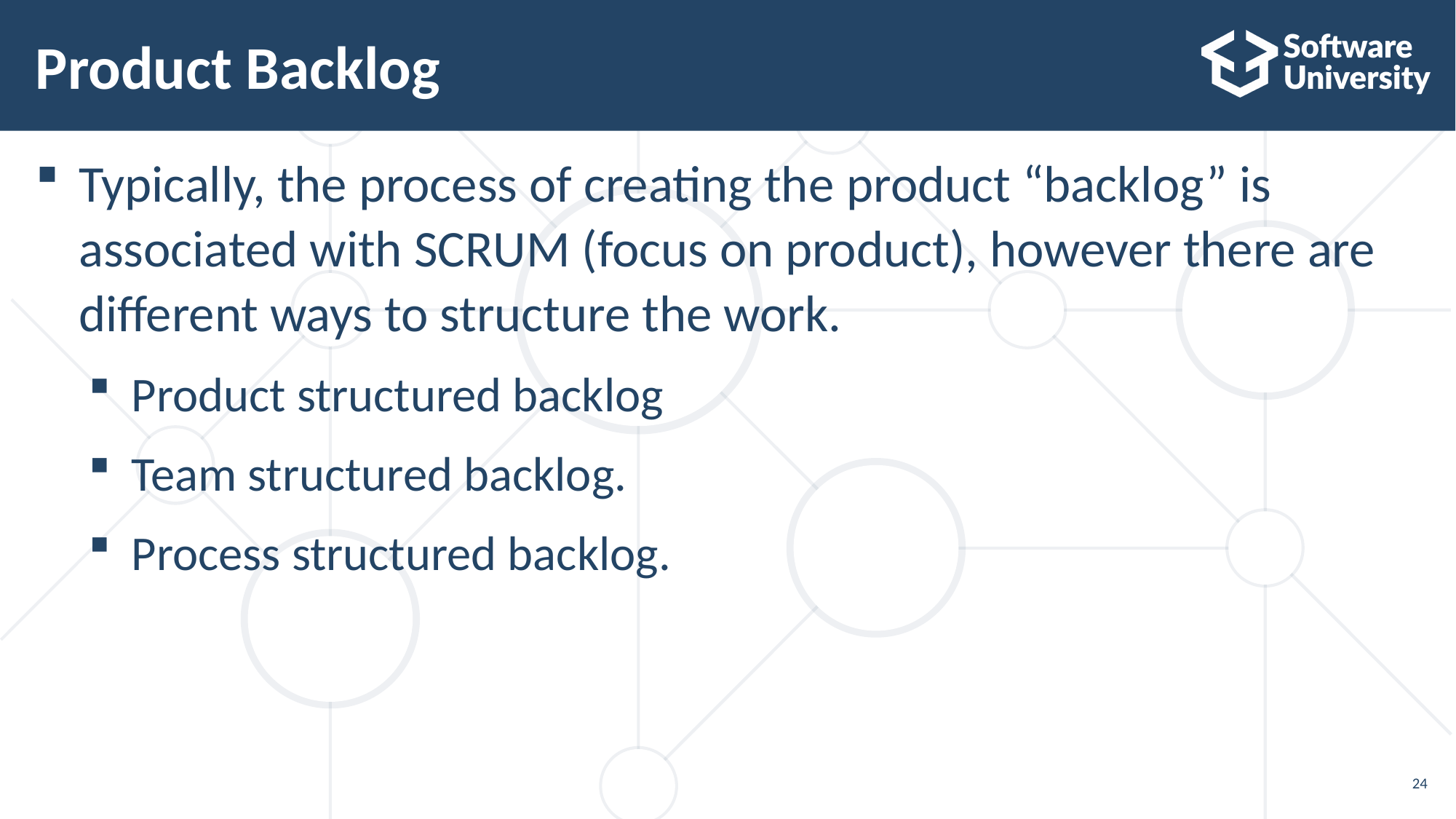

# Product Backlog
Typically, the process of creating the product “backlog” is          associated with SCRUM (focus on product), however there are different ways to structure the work.
Product structured backlog
Team structured backlog.
Process structured backlog.
24